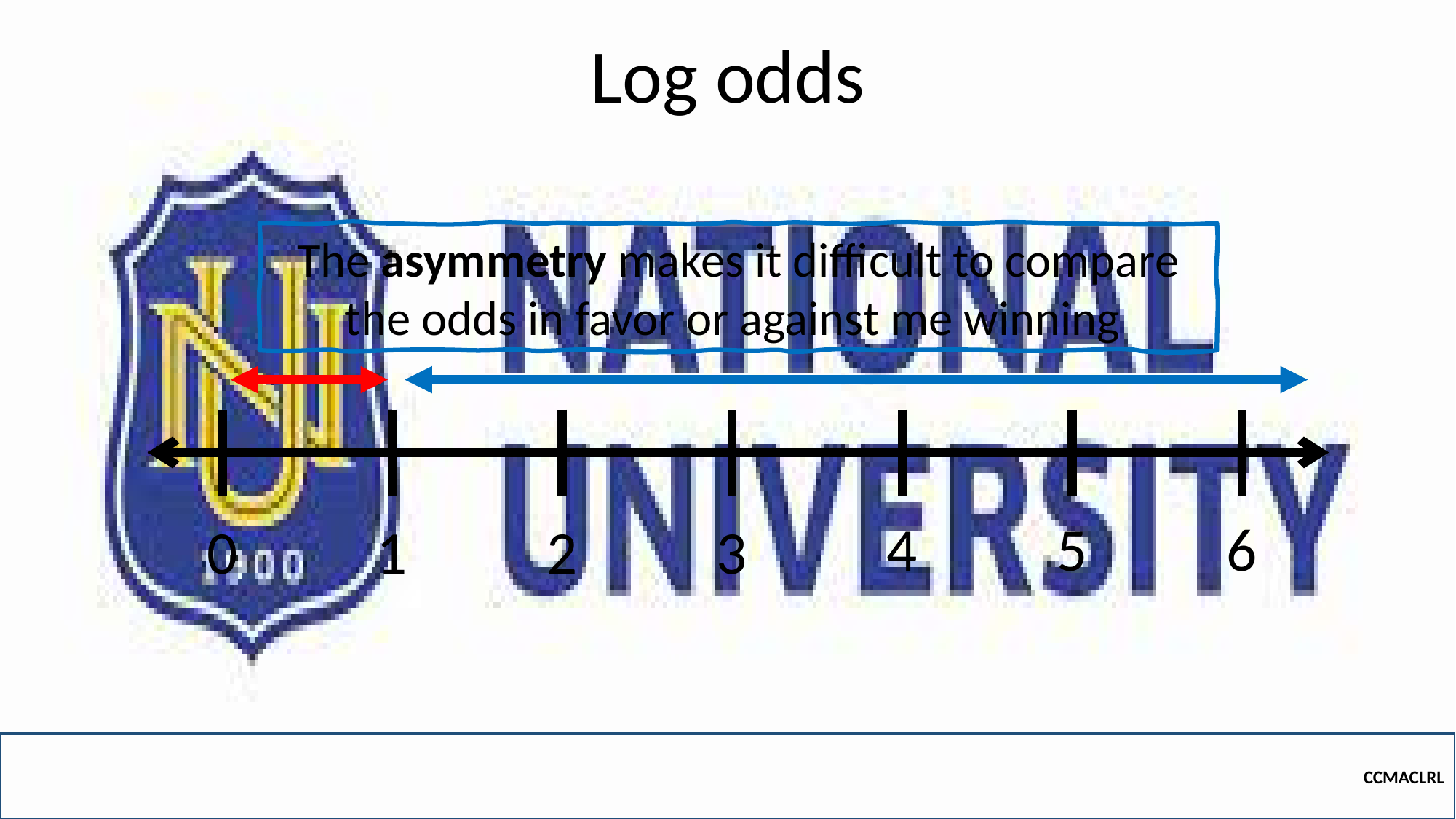

# Log odds
The asymmetry makes it difficult to compare the odds in favor or against me winning
4
5
6
3
0
1
2
CCMACLRL